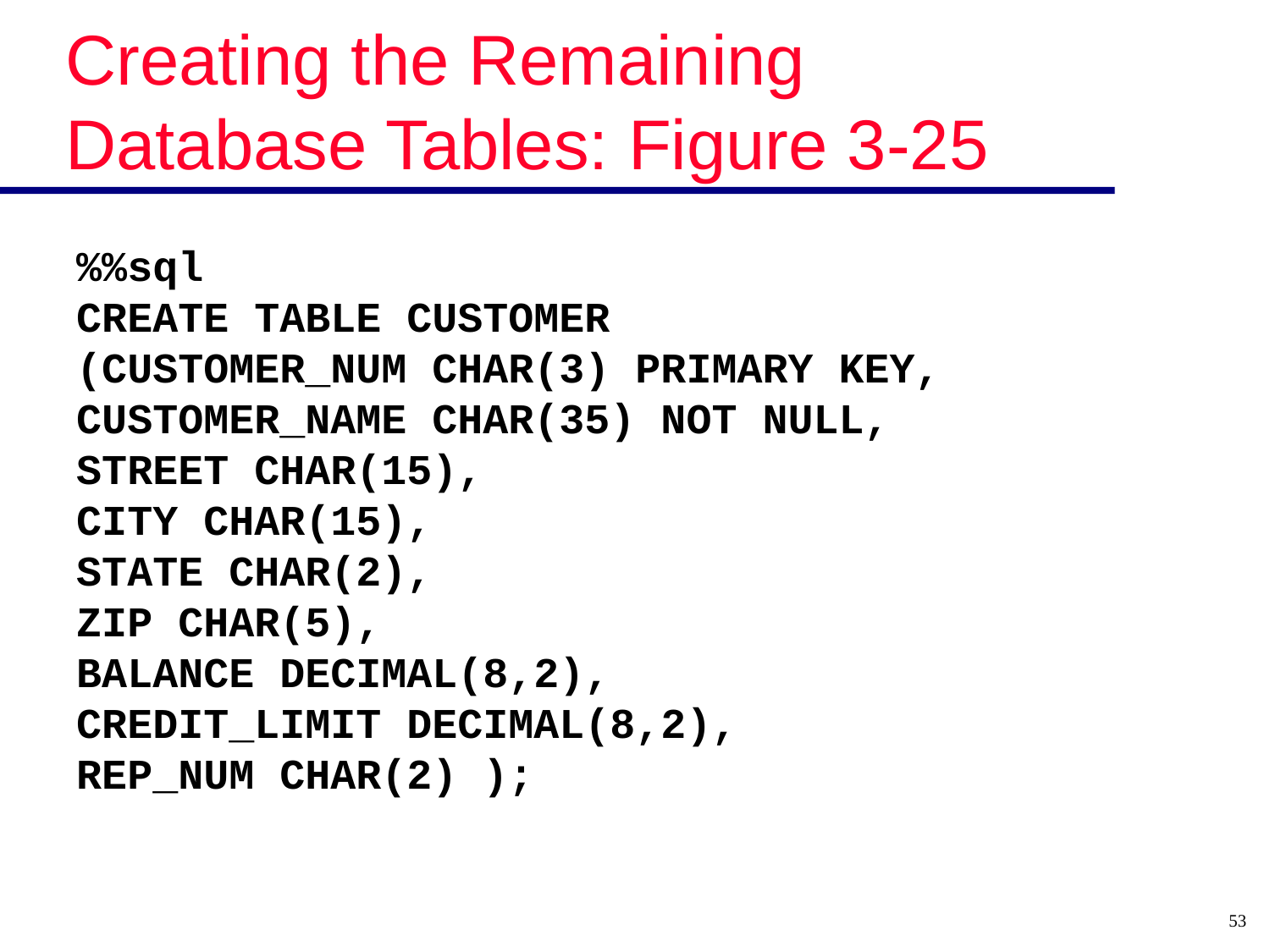

# Creating the Remaining Database Tables: Figure 3-25
%%sql
CREATE TABLE CUSTOMER
(CUSTOMER_NUM CHAR(3) PRIMARY KEY,
CUSTOMER_NAME CHAR(35) NOT NULL,
STREET CHAR(15),
CITY CHAR(15),
STATE CHAR(2),
ZIP CHAR(5),
BALANCE DECIMAL(8,2),
CREDIT_LIMIT DECIMAL(8,2),
REP_NUM CHAR(2) );
53